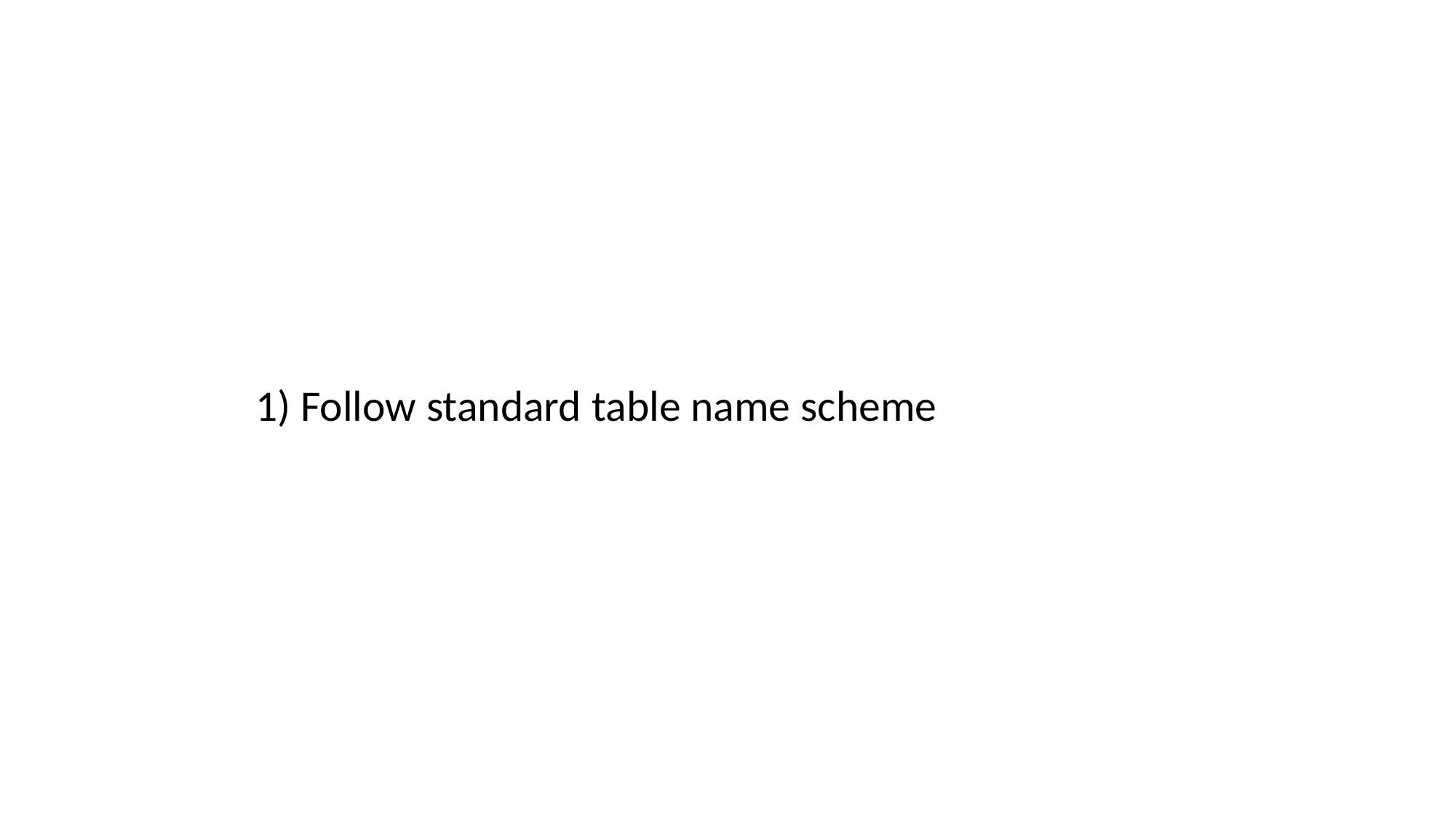

# 1) Follow standard table name scheme